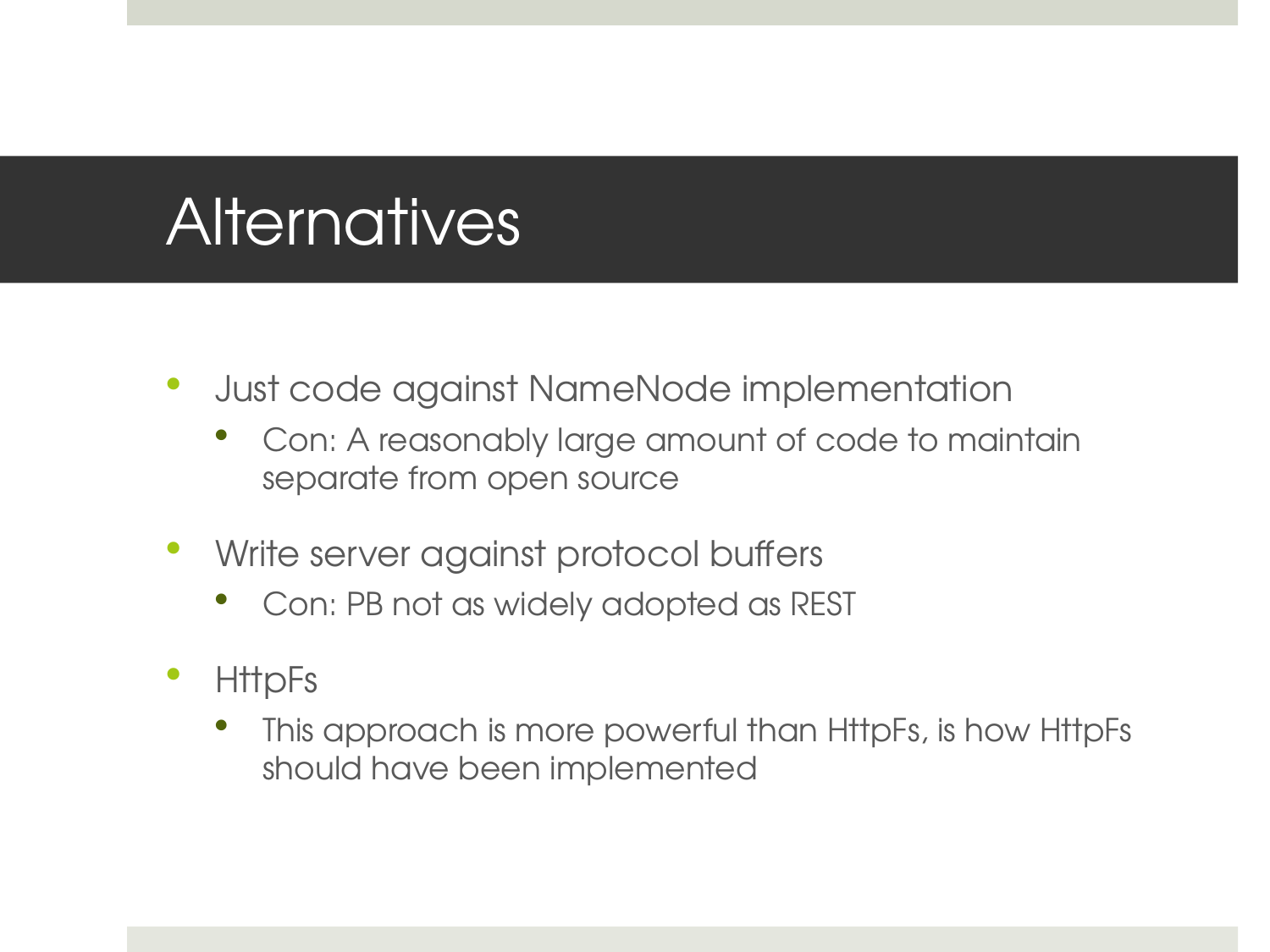

# Alternatives
Just code against NameNode implementation
Con: A reasonably large amount of code to maintain separate from open source
Write server against protocol buffers
Con: PB not as widely adopted as REST
HttpFs
This approach is more powerful than HttpFs, is how HttpFs should have been implemented